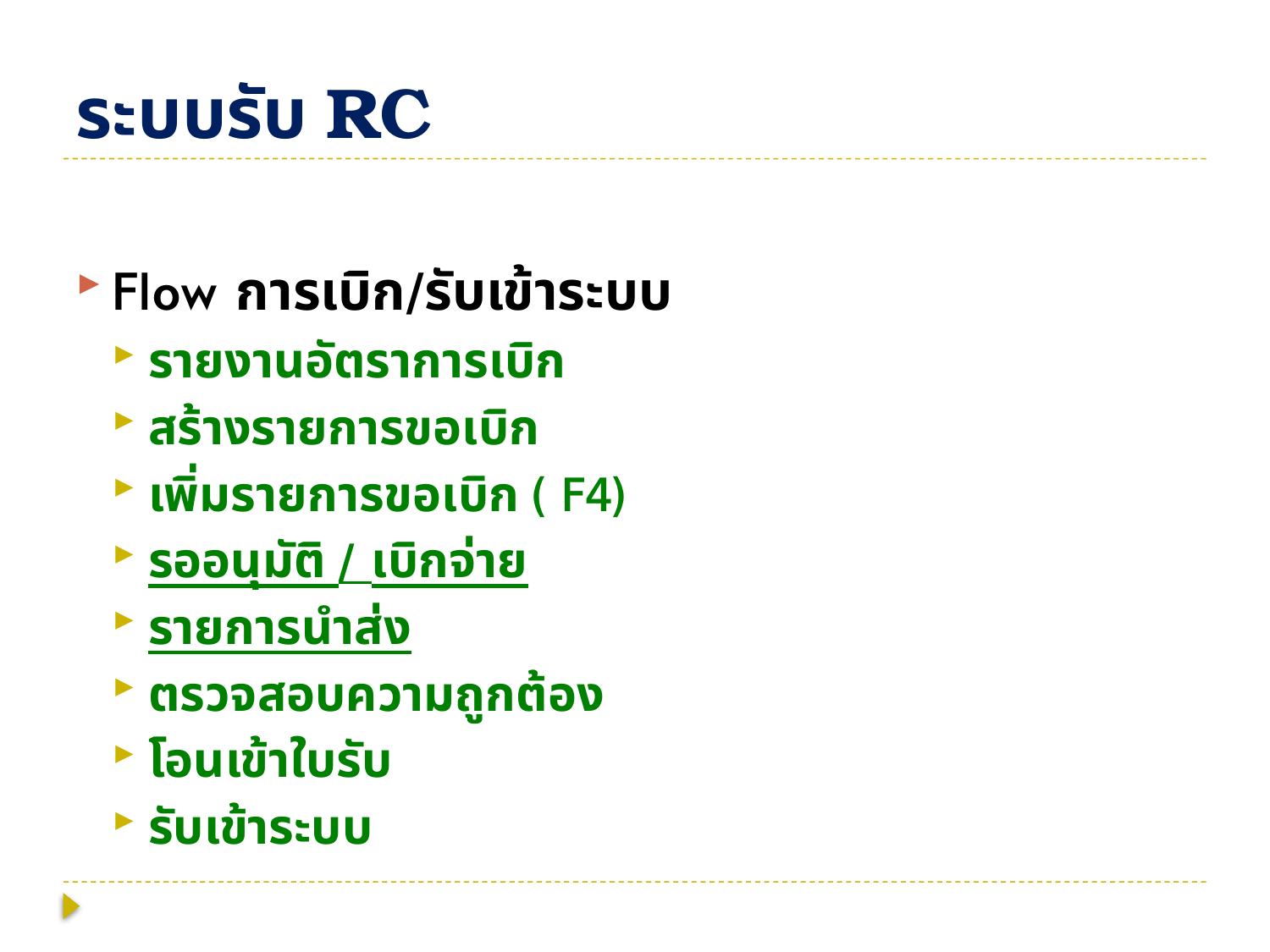

# ระบบรับ RC

Flow การเบิก/รับเข้าระบบ
รายงานอัตราการเบิก
สร้างรายการขอเบิก
เพิ่มรายการขอเบิก ( F4)
รออนุมัติ / เบิกจ่าย
รายการนำส่ง
ตรวจสอบความถูกต้อง
โอนเข้าใบรับ
รับเข้าระบบ